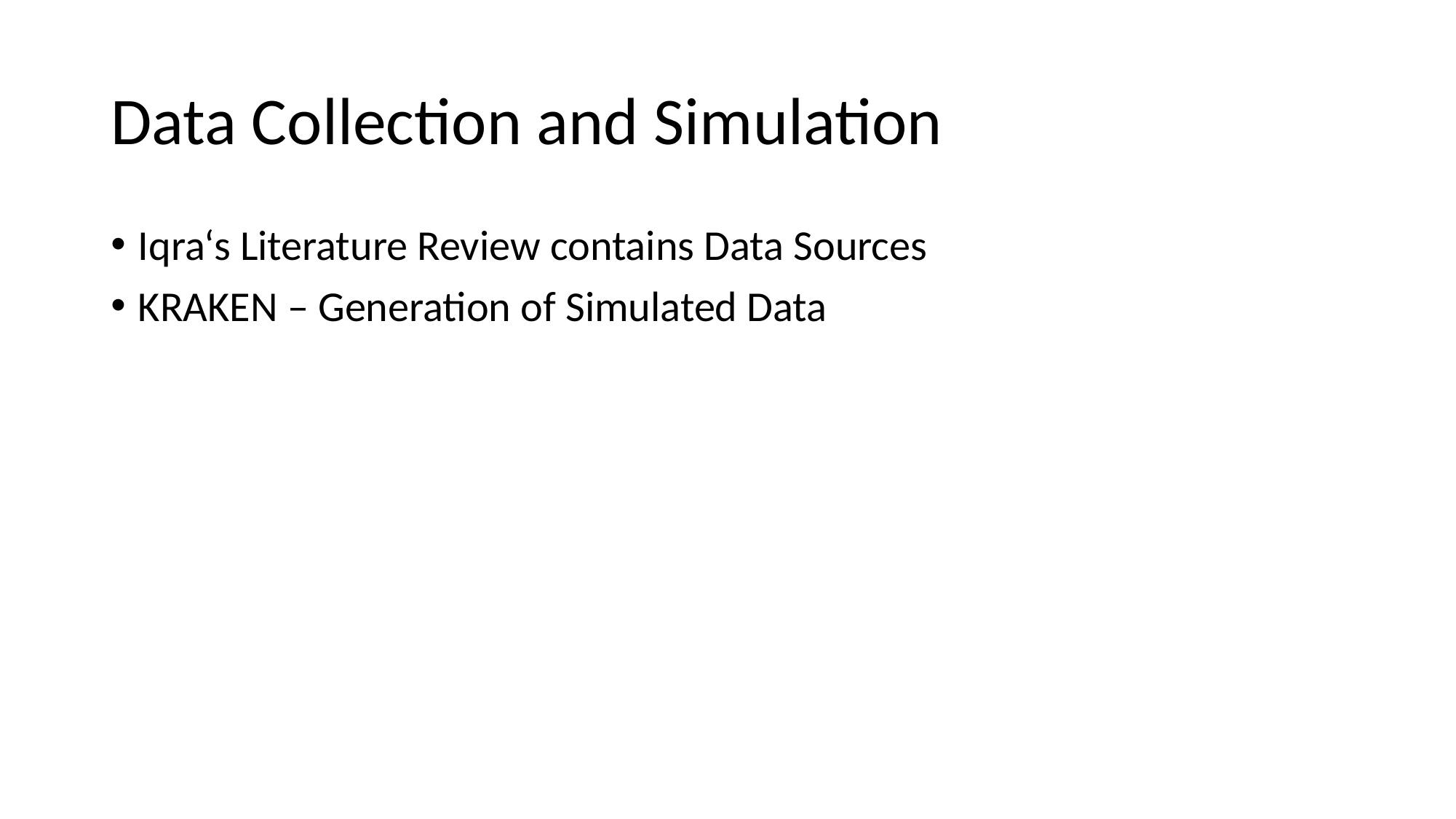

# Data Collection and Simulation
Iqra‘s Literature Review contains Data Sources
KRAKEN – Generation of Simulated Data